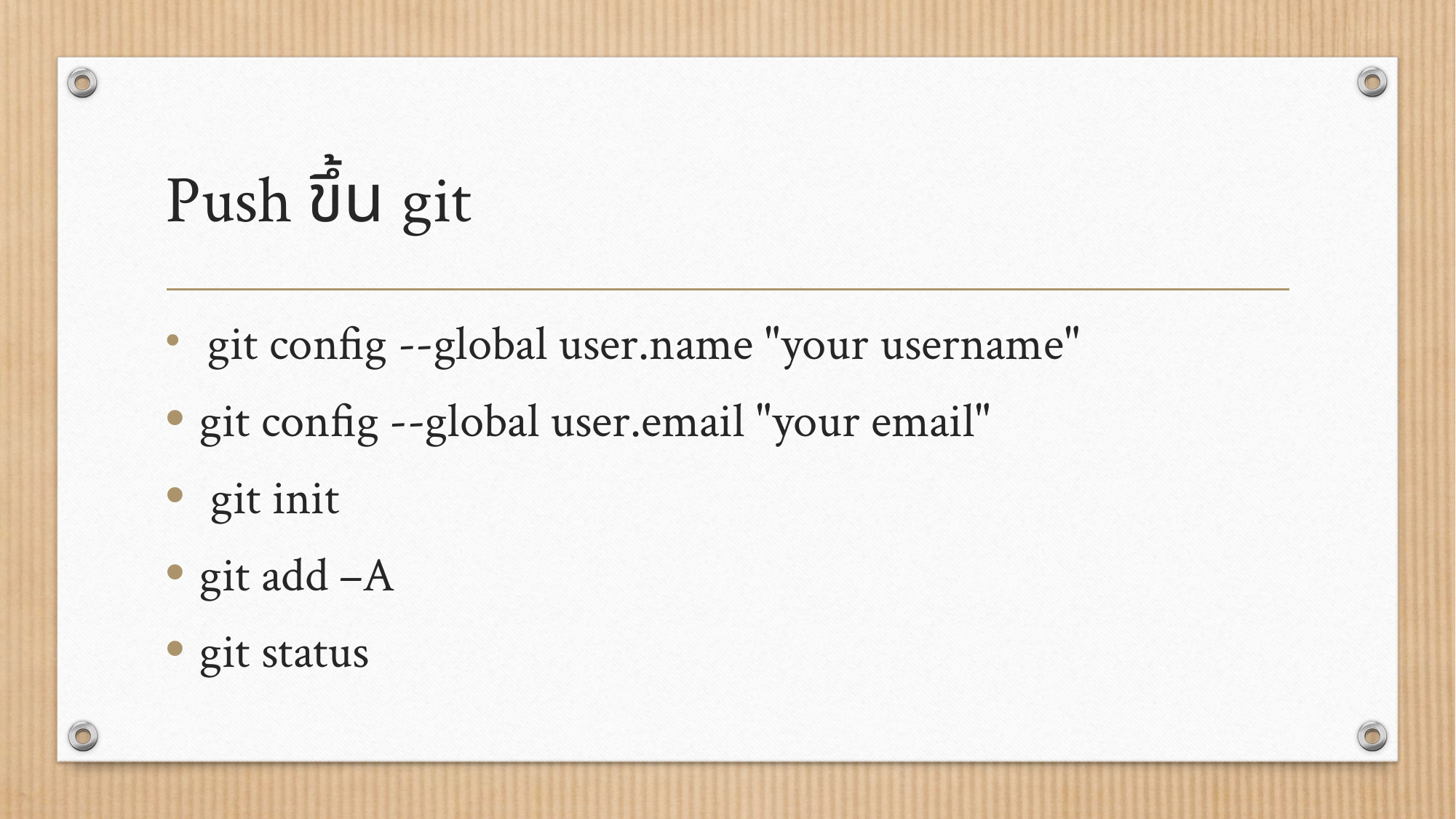

# Push ขึ้น git
 git config --global user.name "your username"
git config --global user.email "your email"
 git init
git add –A
git status